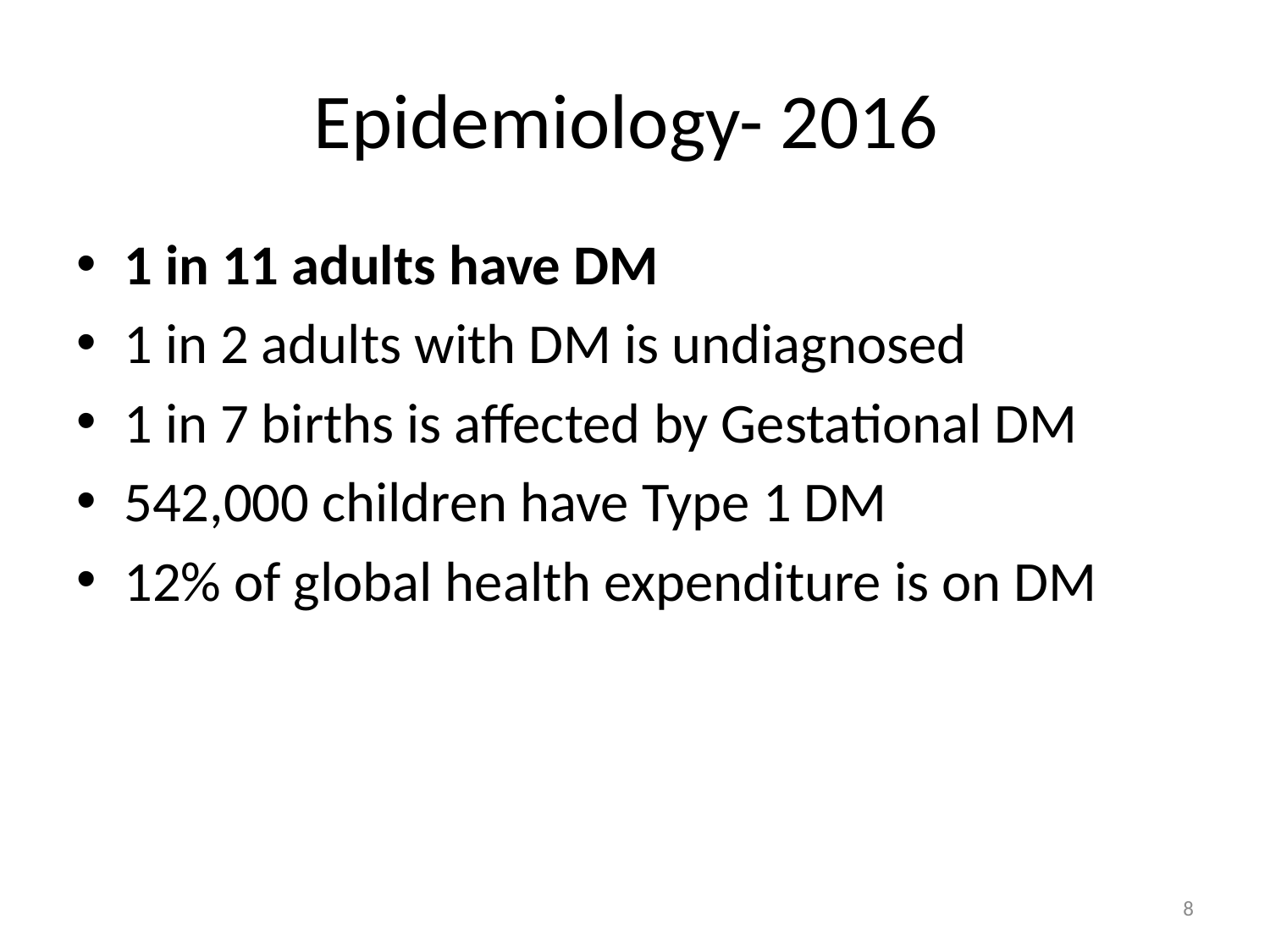

# Epidemiology- 2016
1 in 11 adults have DM
1 in 2 adults with DM is undiagnosed
1 in 7 births is affected by Gestational DM
542,000 children have Type 1 DM
12% of global health expenditure is on DM
8